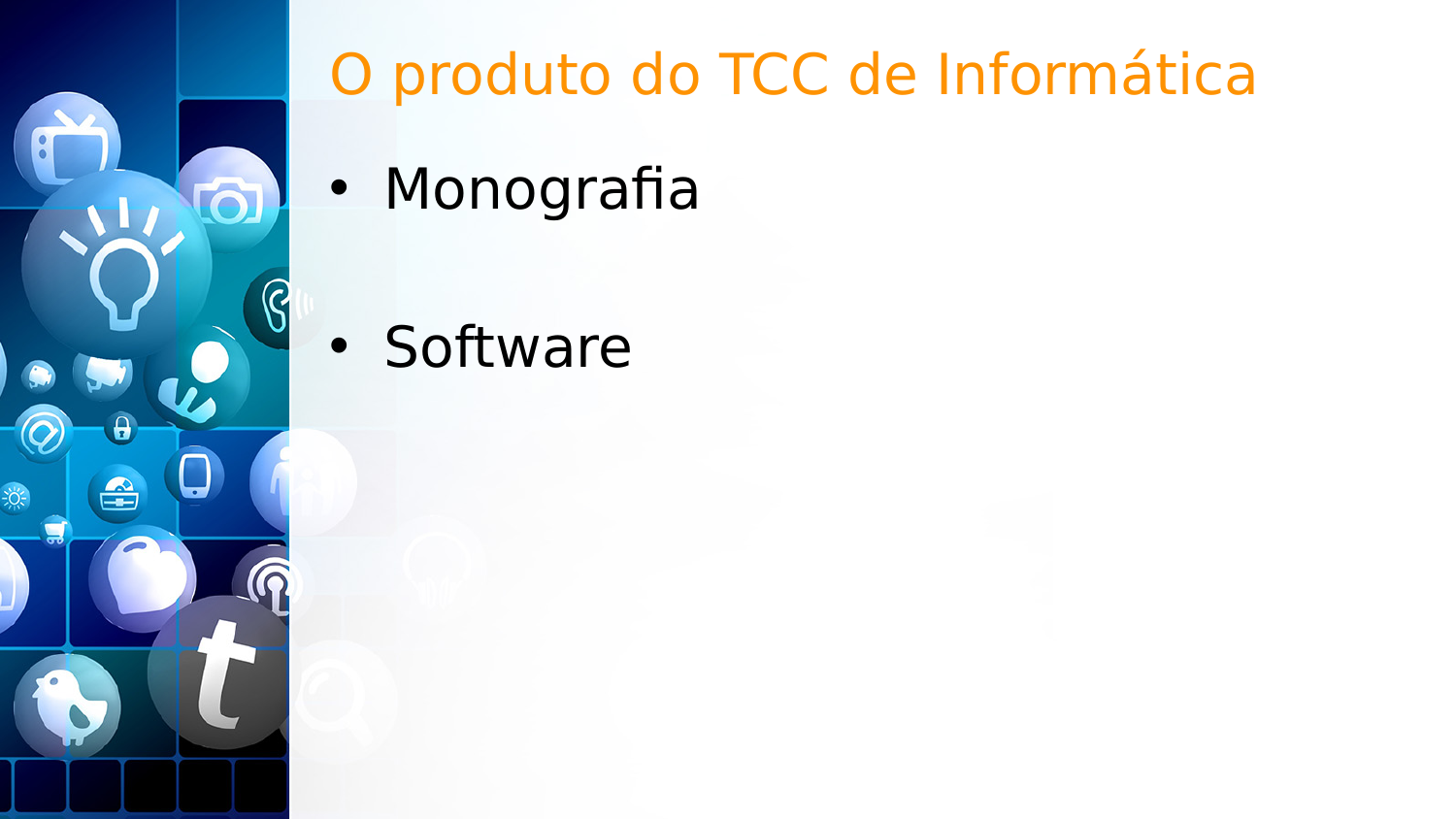

# O produto do TCC de Informática
Monografia

Software